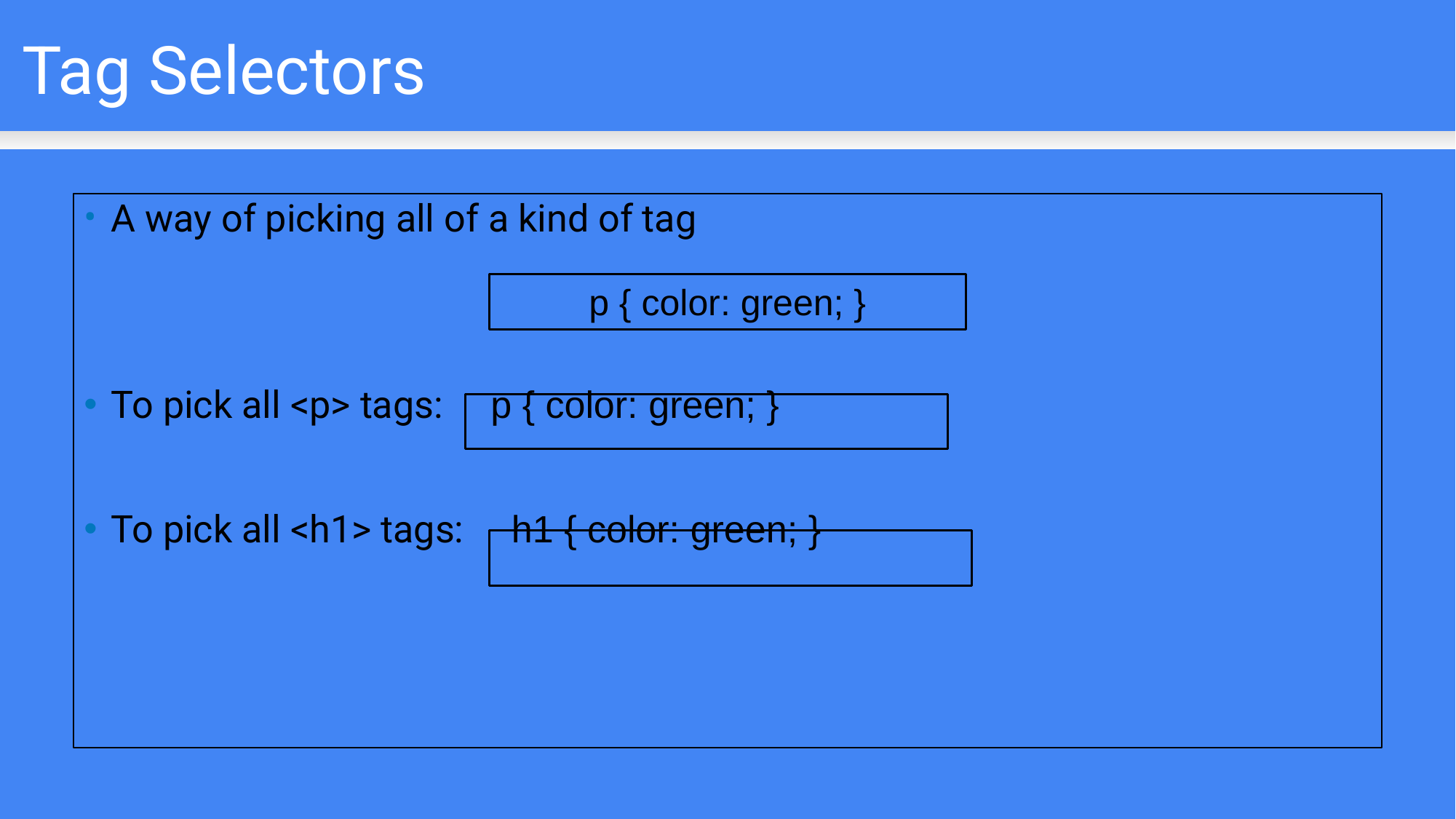

Tag Selectors
A way of picking all of a kind of tag

To pick all <p> tags:     p { color: green; }

To pick all <h1> tags:     h1 { color: green; }
p { color: green; }